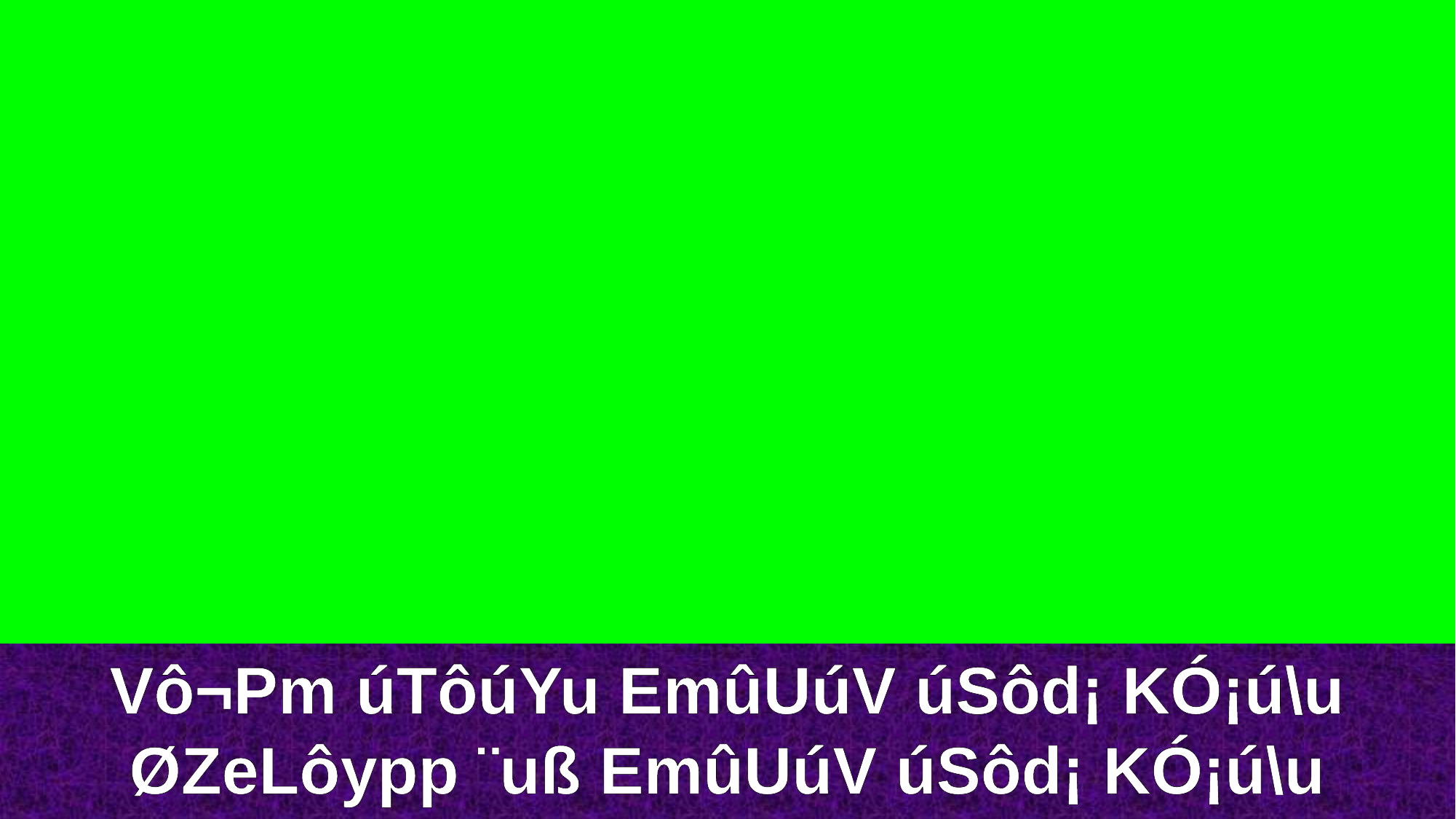

Vô¬Pm úTôúYu EmûUúV úSôd¡ KÓ¡ú\u ØZeLôyp­p ¨uß EmûUúV úSôd¡ KÓ¡ú\u